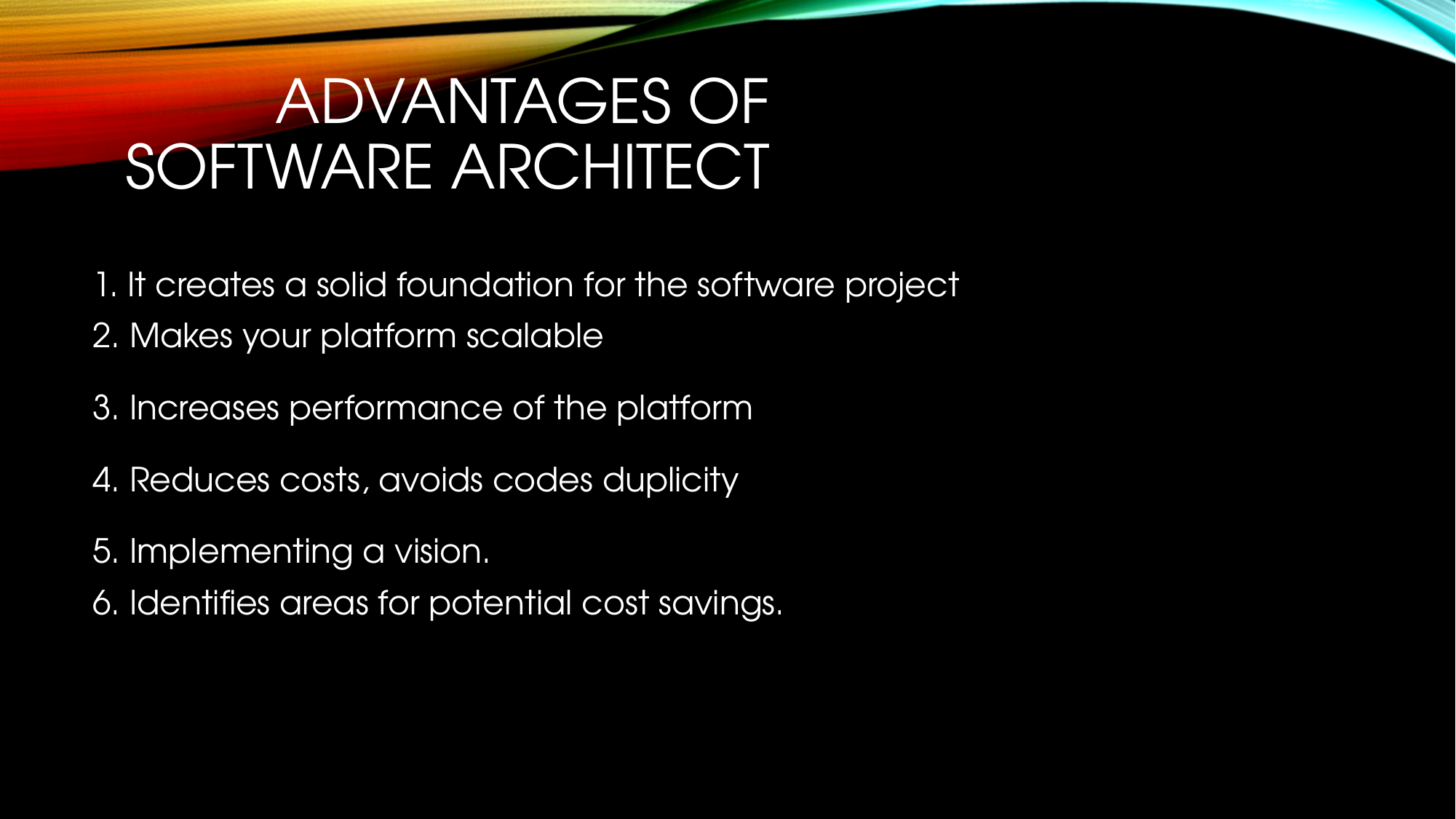

# ADVANTAGES OF SOFTWARE ARCHITECT
1. It creates a solid foundation for the software project
2. Makes your platform scalable
3. Increases performance of the platform
4. Reduces costs, avoids codes duplicity
5. Implementing a vision.
6. Identifies areas for potential cost savings.